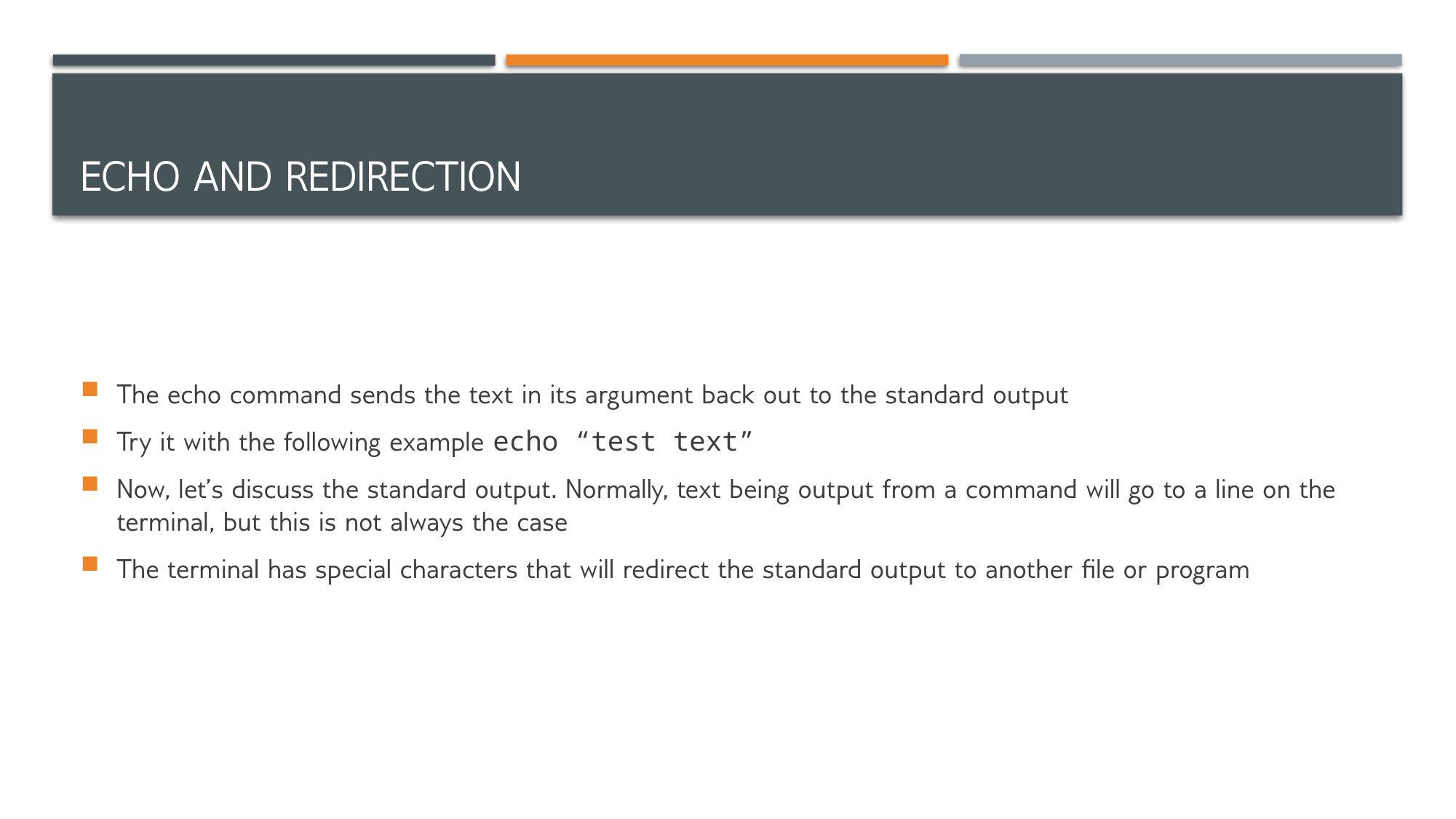

# Echo and redirection
The echo command sends the text in its argument back out to the standard output
Try it with the following example echo “test text”
Now, let’s discuss the standard output. Normally, text being output from a command will go to a line on the terminal, but this is not always the case
The terminal has special characters that will redirect the standard output to another file or program